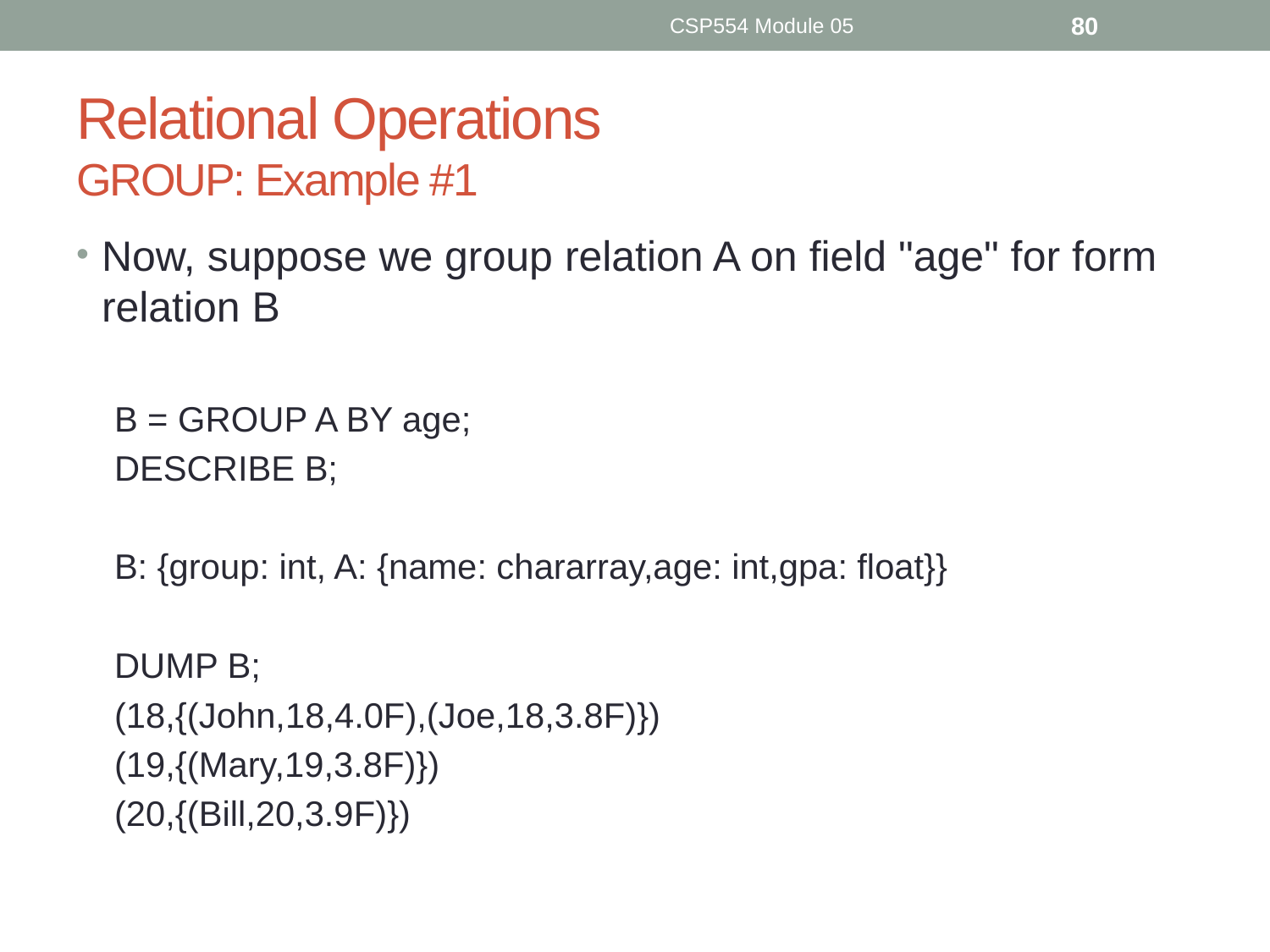

CSP554 Module 05
80
# Relational Operations GROUP: Example #1
Now, suppose we group relation A on field "age" for form relation B

B = GROUP A BY age;
DESCRIBE B;

B: {group: int, A: {name: chararray,age: int,gpa: float}}

DUMP B;
(18,{(John,18,4.0F),(Joe,18,3.8F)})
(19,{(Mary,19,3.8F)})
(20,{(Bill,20,3.9F)})